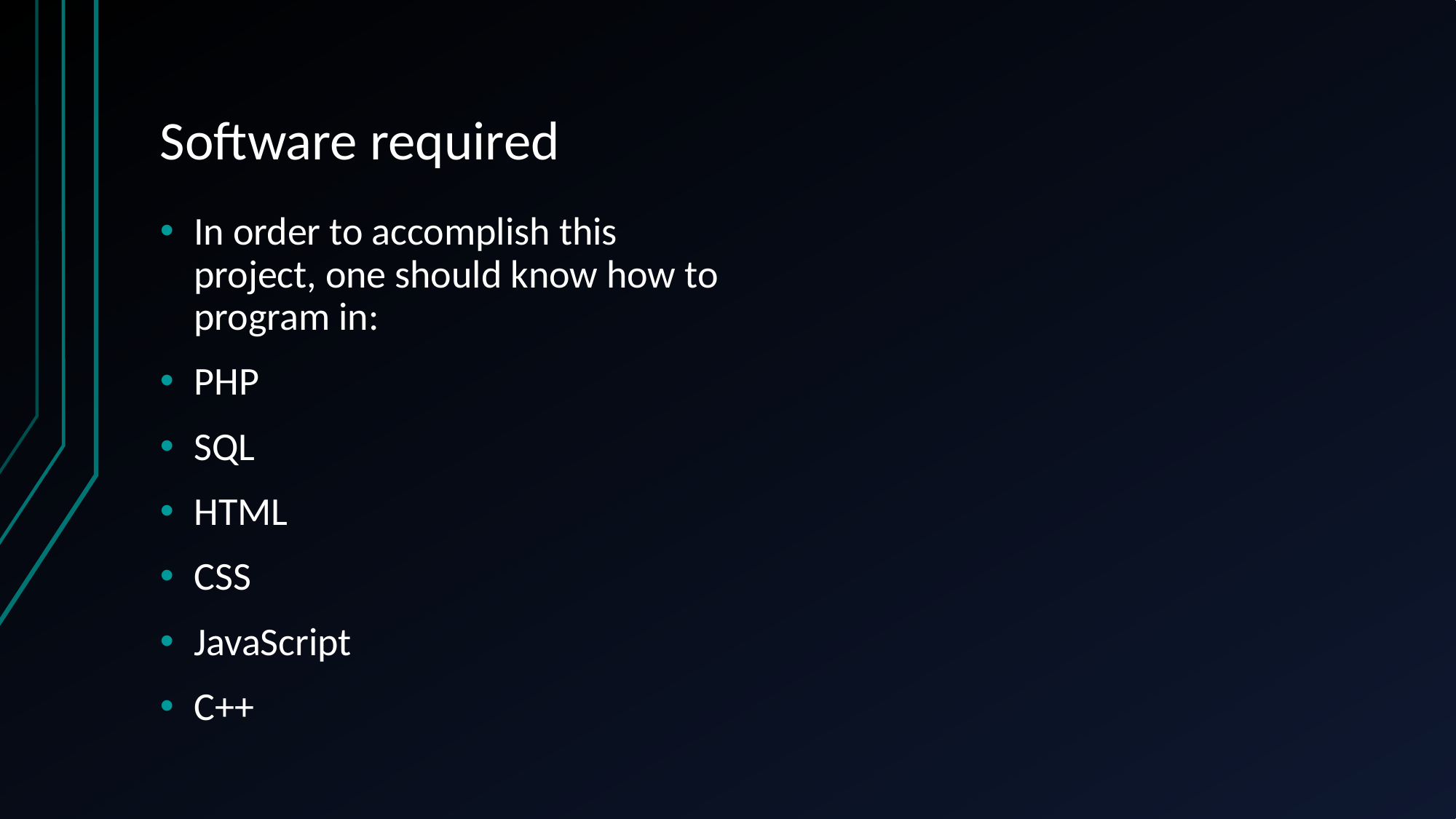

# Software required
In order to accomplish this project, one should know how to program in:
PHP
SQL
HTML
CSS
JavaScript
C++